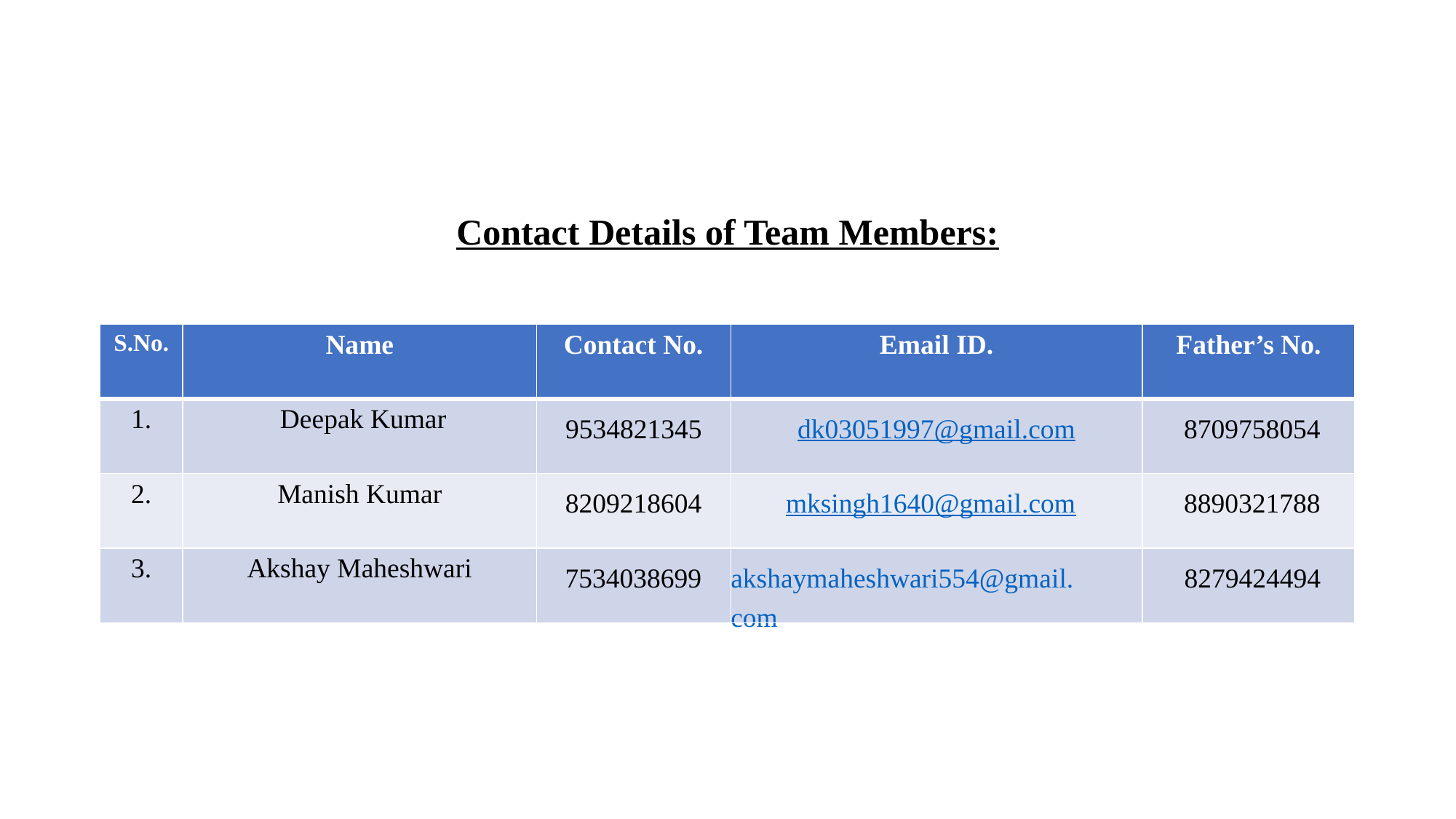

# Contact Details of Team Members:
| S.No. | Name | Contact No. | Email ID. | Father’s No. |
| --- | --- | --- | --- | --- |
| 1. | Deepak Kumar | 9534821345 | dk03051997@gmail.com | 8709758054 |
| 2. | Manish Kumar | 8209218604 | mksingh1640@gmail.com | 8890321788 |
| 3. | Akshay Maheshwari | 7534038699 | akshaymaheshwari554@gmail.com | 8279424494 |